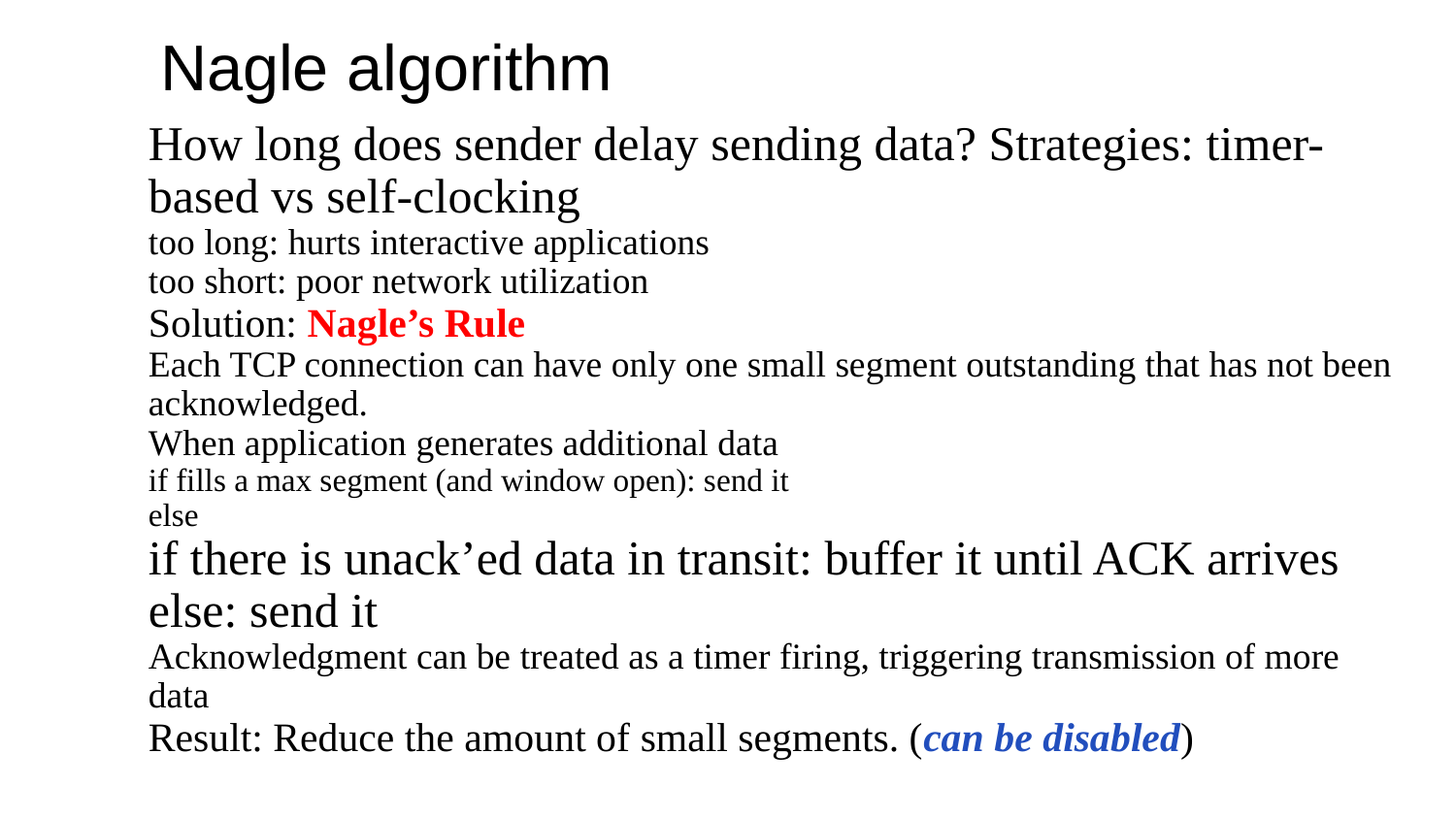

Nagle algorithm
How long does sender delay sending data? Strategies: timer-based vs self-clocking
too long: hurts interactive applications
too short: poor network utilization
Solution: Nagle’s Rule
Each TCP connection can have only one small segment outstanding that has not been acknowledged.
When application generates additional data
if fills a max segment (and window open): send it
else
if there is unack’ed data in transit: buffer it until ACK arrives
else: send it
Acknowledgment can be treated as a timer firing, triggering transmission of more data
Result: Reduce the amount of small segments. (can be disabled)